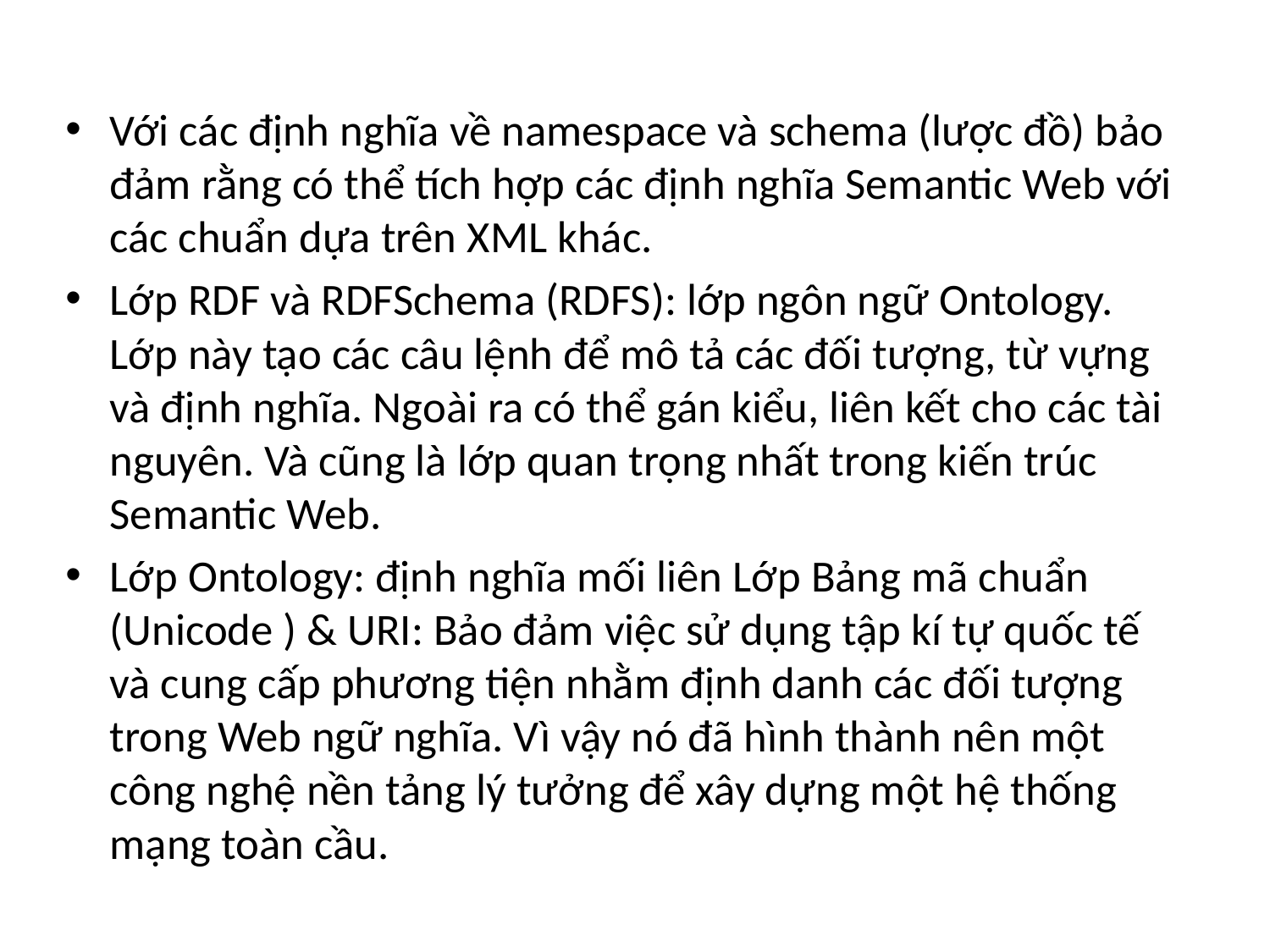

Với các định nghĩa về namespace và schema (lược đồ) bảo đảm rằng có thể tích hợp các định nghĩa Semantic Web với các chuẩn dựa trên XML khác.
Lớp RDF và RDFSchema (RDFS): lớp ngôn ngữ Ontology. Lớp này tạo các câu lệnh để mô tả các đối tượng, từ vựng và định nghĩa. Ngoài ra có thể gán kiểu, liên kết cho các tài nguyên. Và cũng là lớp quan trọng nhất trong kiến trúc Semantic Web.
Lớp Ontology: định nghĩa mối liên Lớp Bảng mã chuẩn (Unicode ) & URI: Bảo đảm việc sử dụng tập kí tự quốc tế và cung cấp phương tiện nhằm định danh các đối tượng trong Web ngữ nghĩa. Vì vậy nó đã hình thành nên một công nghệ nền tảng lý tưởng để xây dựng một hệ thống mạng toàn cầu.